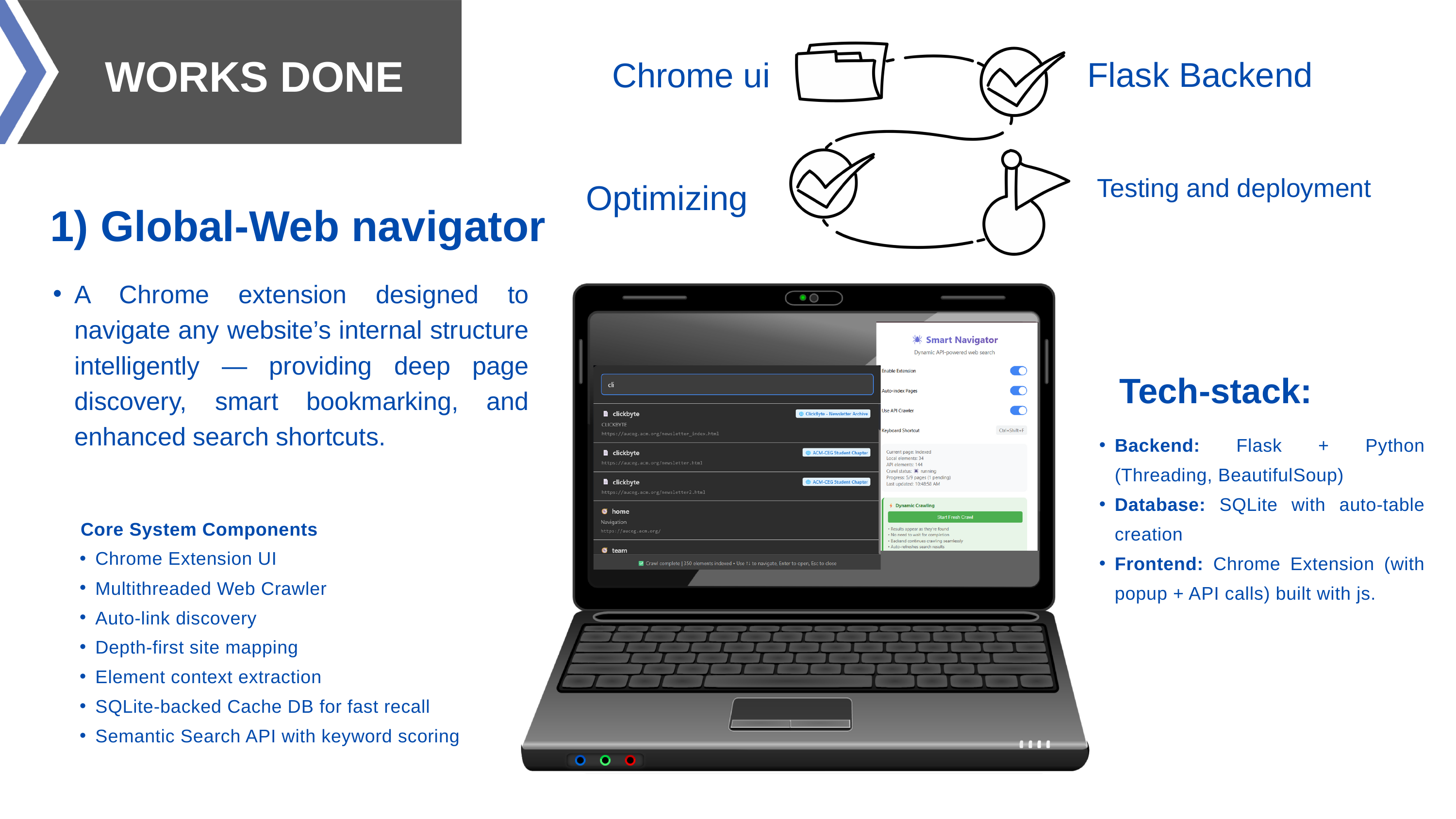

WORKS DONE

Flask Backend
Chrome ui
Testing and deployment
Optimizing
1) Global-Web navigator
A Chrome extension designed to navigate any website’s internal structure intelligently — providing deep page discovery, smart bookmarking, and enhanced search shortcuts.

Tech-stack:

Backend: Flask + Python (Threading, BeautifulSoup)
Database: SQLite with auto-table creation
Frontend: Chrome Extension (with popup + API calls) built with js.

   Core System Components
Chrome Extension UI
Multithreaded Web Crawler
Auto-link discovery
Depth-first site mapping
Element context extraction
SQLite-backed Cache DB for fast recall
Semantic Search API with keyword scoring